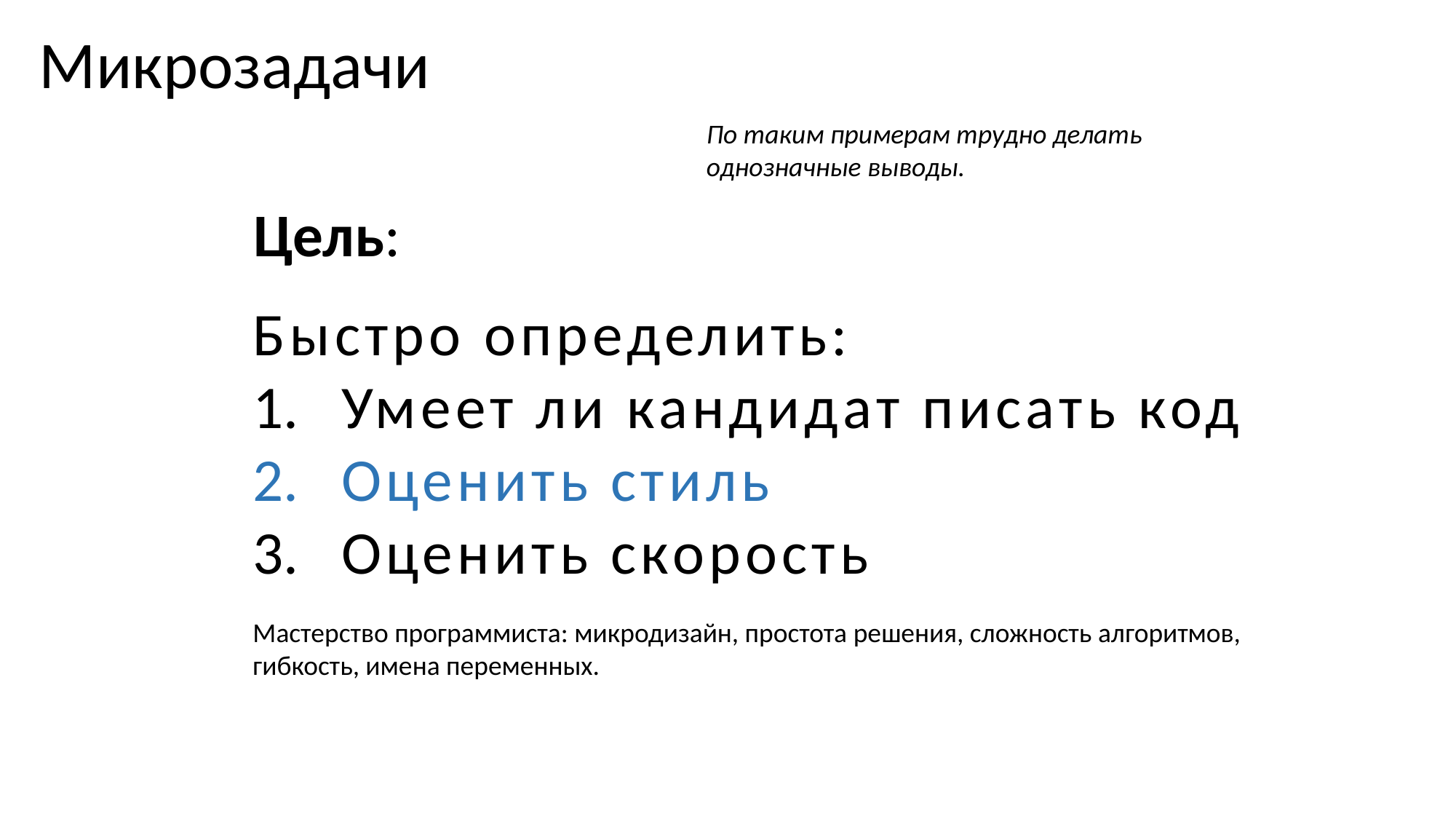

# Микрозадачи
По таким примерам трудно делать однозначные выводы.
Цель:
Быстро определить:
Умеет ли кандидат писать код
Оценить стиль
Оценить скорость
Мастерство программиста: микродизайн, простота решения, сложность алгоритмов, гибкость, имена переменных.